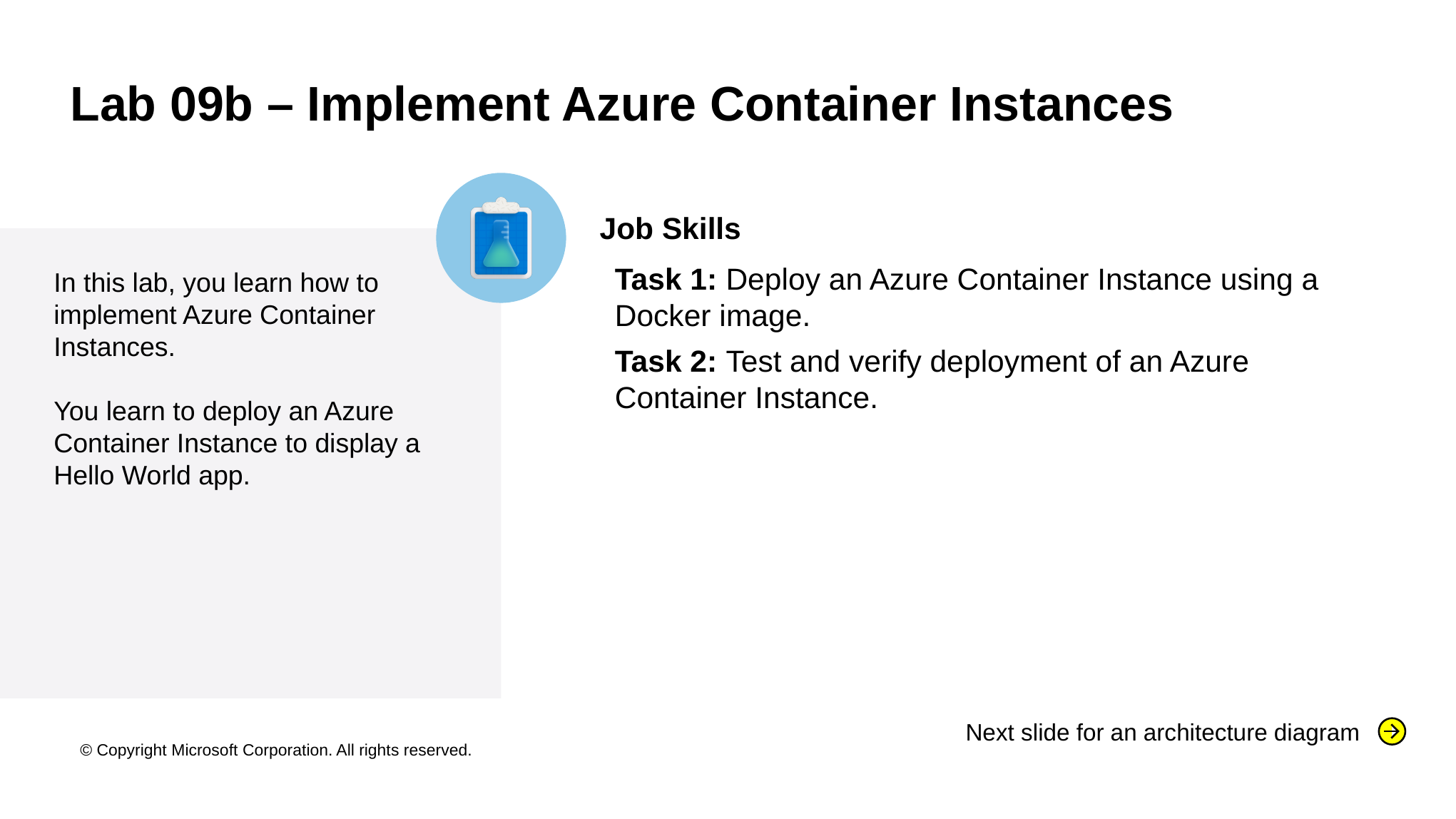

# Lab 09b – Implement Azure Container Instances
Job Skills
Task 1: Deploy an Azure Container Instance using a Docker image.
Task 2: Test and verify deployment of an Azure Container Instance.

In this lab, you learn how to implement Azure Container Instances.

You learn to deploy an Azure Container Instance to display a Hello World app.

Next slide for an architecture diagram